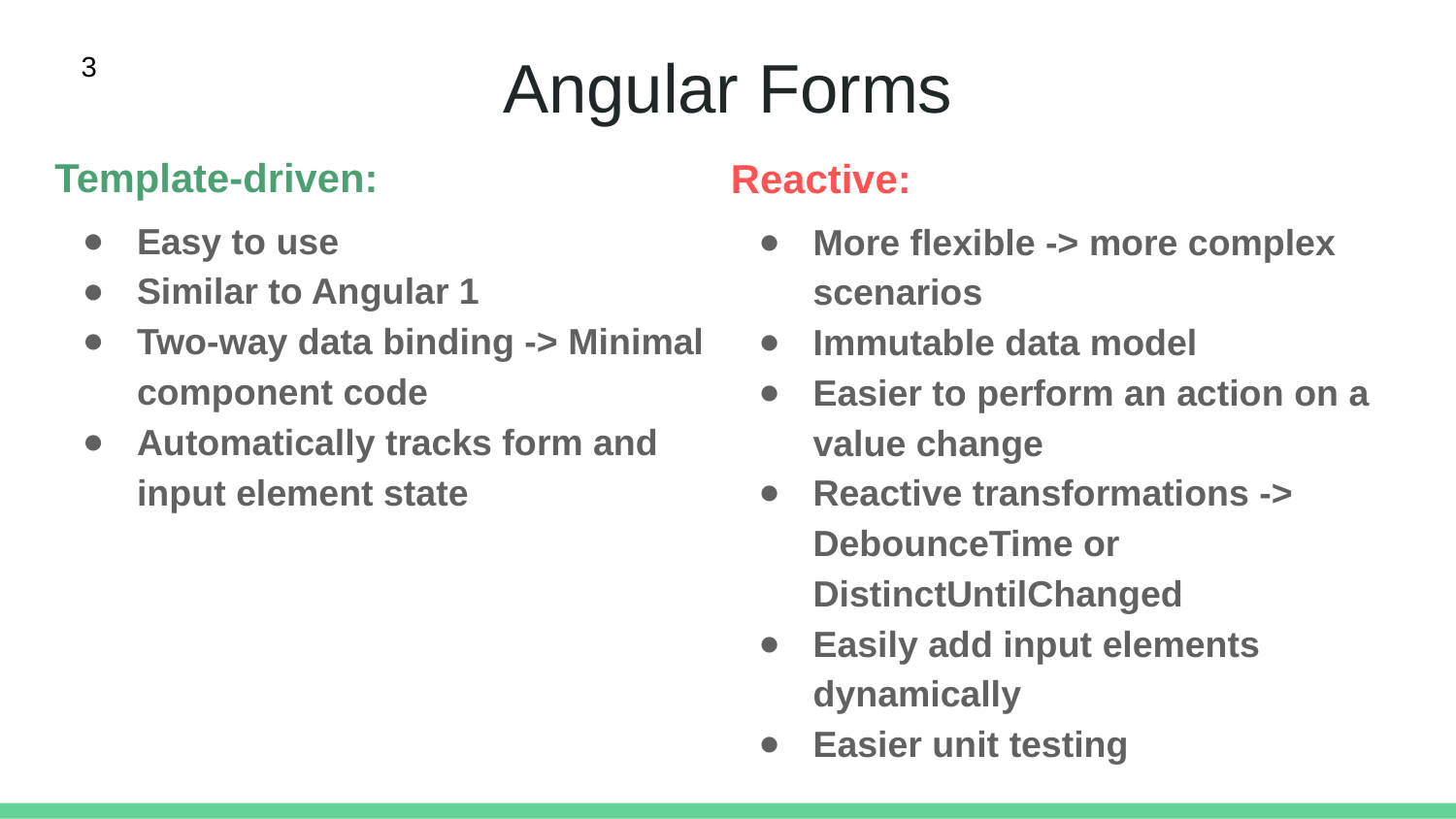

# Angular Forms
3
Template-driven:
Reactive:
Easy to use
Similar to Angular 1
Two-way data binding -> Minimal component code
Automatically tracks form and input element state
More flexible -> more complex scenarios
Immutable data model
Easier to perform an action on a value change
Reactive transformations -> DebounceTime or DistinctUntilChanged
Easily add input elements dynamically
Easier unit testing